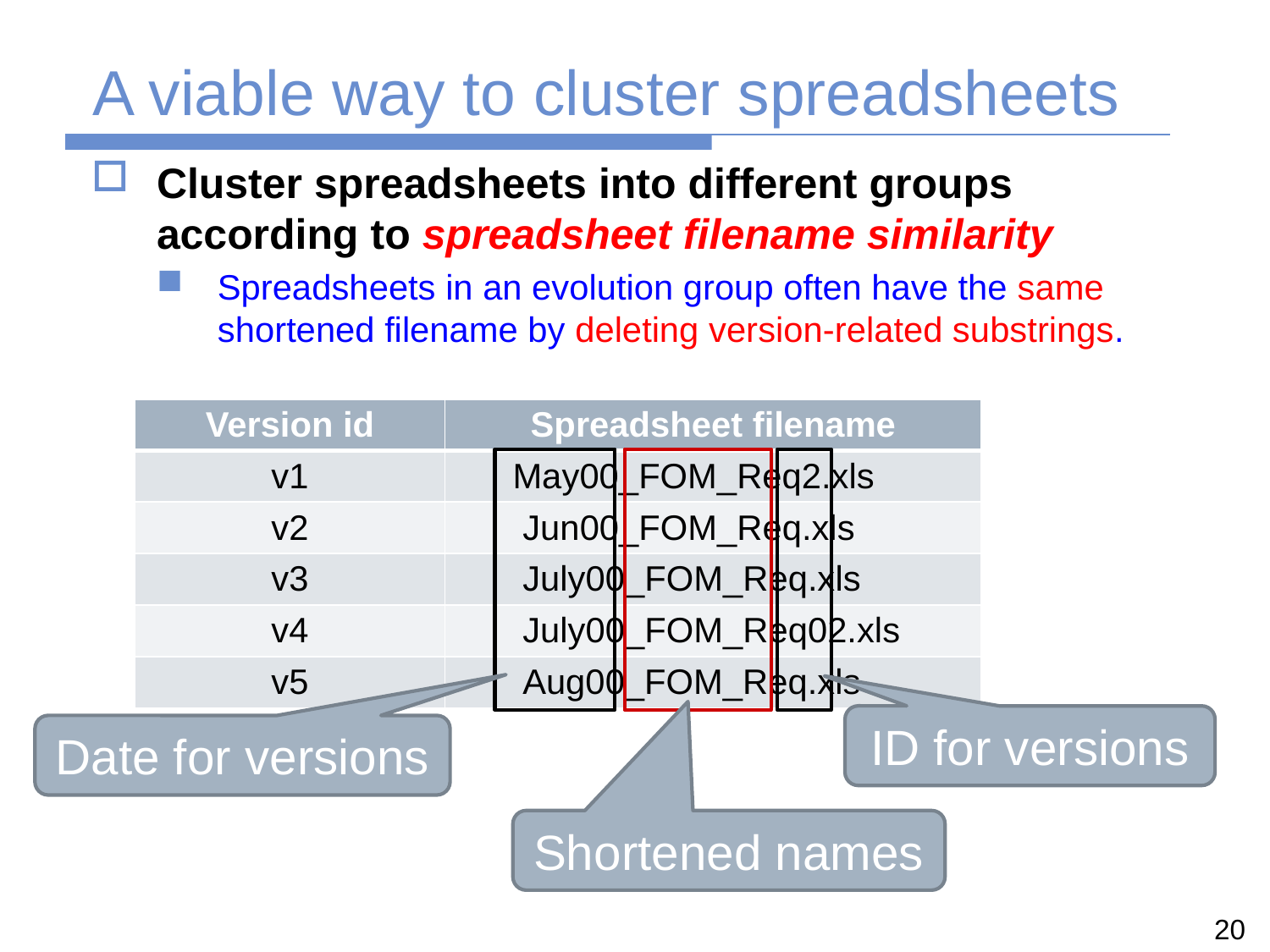

# A viable way to cluster spreadsheets
Cluster spreadsheets into different groups according to spreadsheet filename similarity
Spreadsheets in an evolution group often have the same shortened filename by deleting version-related substrings.
| Version id | Spreadsheet filename |
| --- | --- |
| v1 | May00\_FOM\_Req2.xls |
| v2 | Jun00\_FOM\_Req.xls |
| v3 | July00\_FOM\_Req.xls |
| v4 | July00\_FOM\_Req02.xls |
| v5 | Aug00\_FOM\_Req.xls |

ID for versions
Date for versions
Shortened names
20